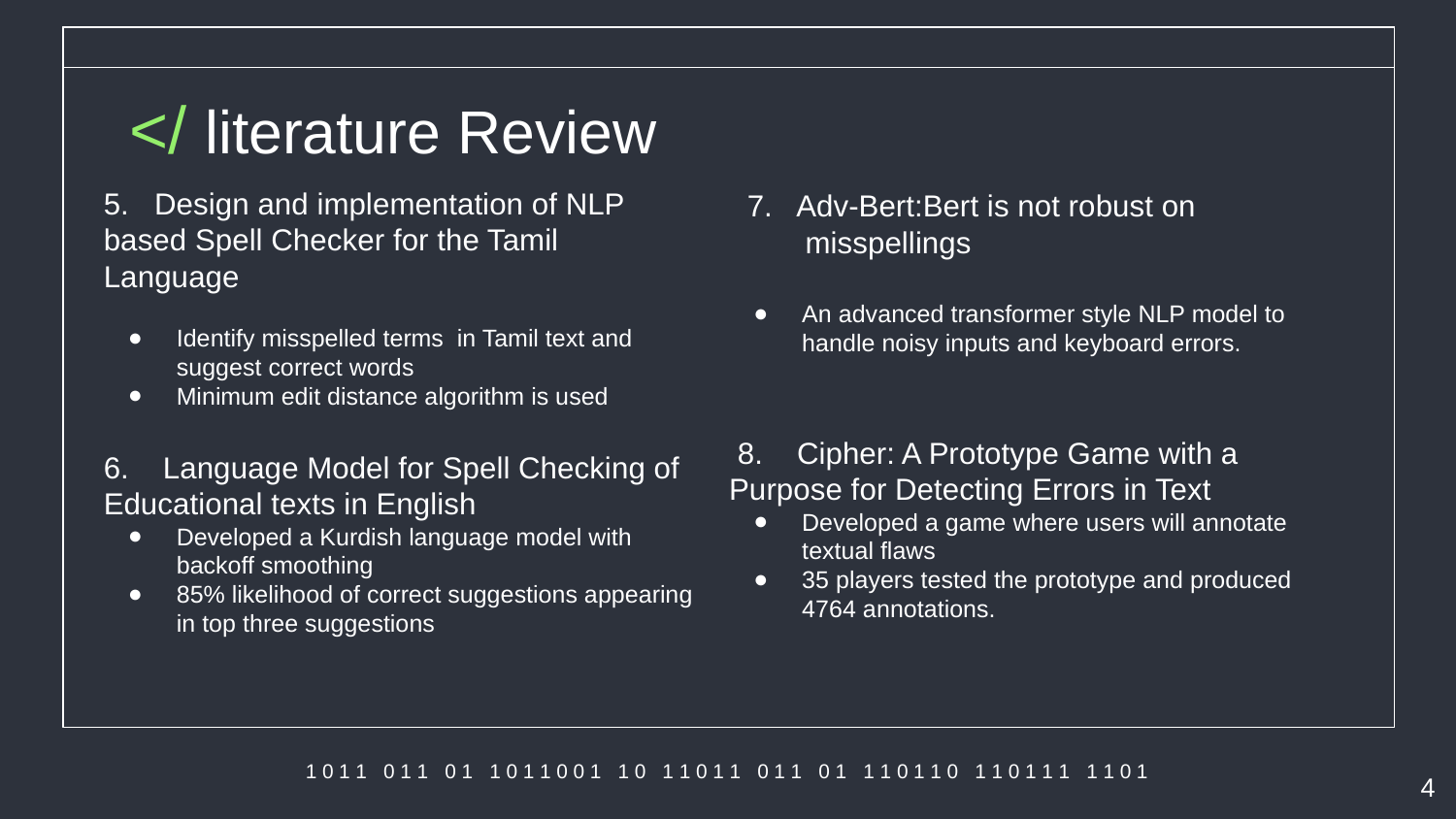

</ literature Review
5.   Design and implementation of NLP based Spell Checker for the Tamil Language

Identify misspelled terms  in Tamil text and suggest correct words
Minimum edit distance algorithm is used

6.    Language Model for Spell Checking of Educational texts in English
Developed a Kurdish language model with backoff smoothing
85% likelihood of correct suggestions appearing in top three suggestions
  7.   Adv-Bert:Bert is not robust on                          misspellings

An advanced transformer style NLP model to handle noisy inputs and keyboard errors.

 8.    Cipher: A Prototype Game with a Purpose for Detecting Errors in Text
Developed a game where users will annotate textual flaws
35 players tested the prototype and produced 4764 annotations.
4